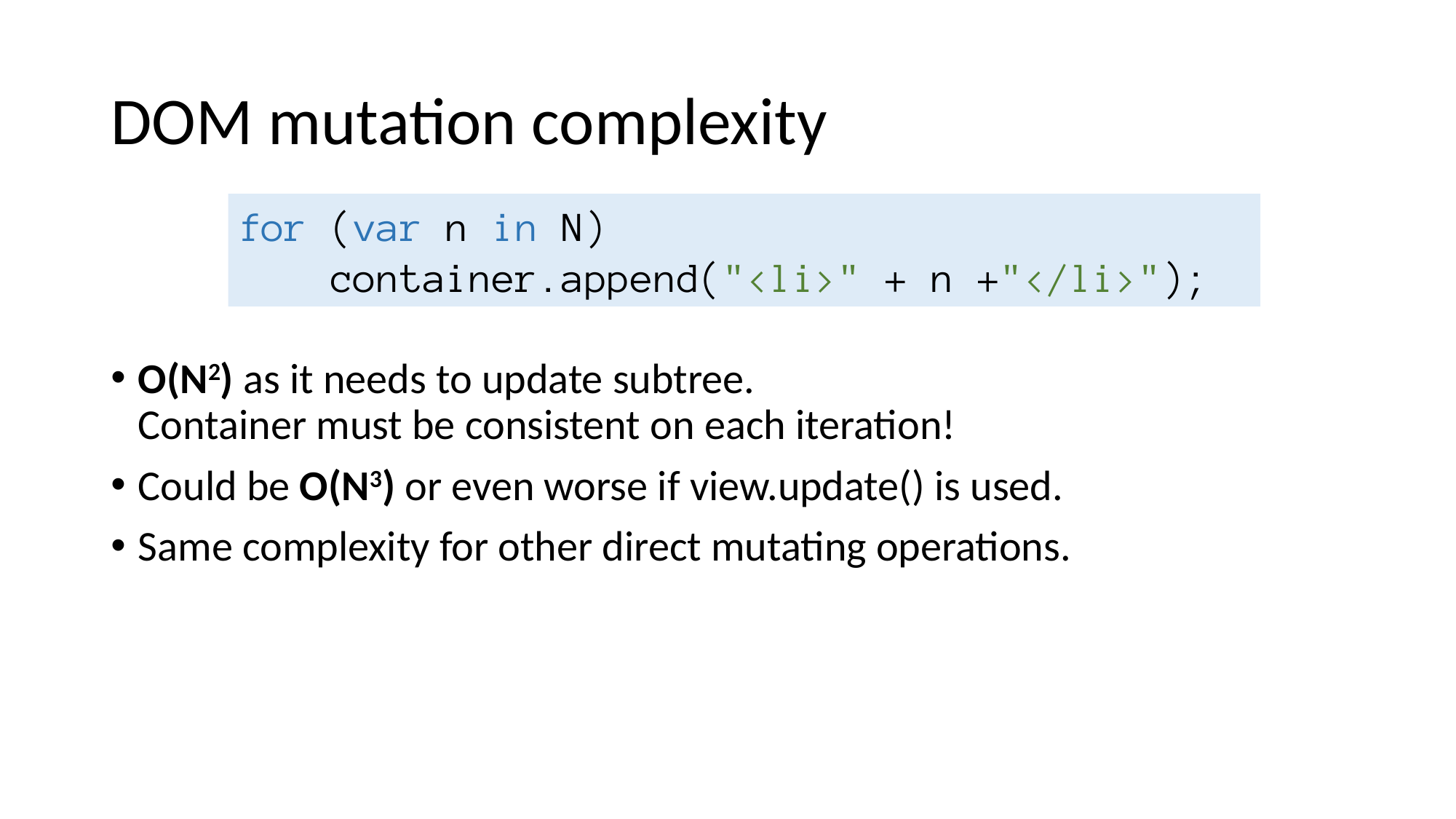

# DOM mutation complexity
for (var n in N)
    container.append("<li>" + n +"</li>");
O(N2) as it needs to update subtree.
Container must be consistent on each iteration!
Could be O(N3) or even worse if view.update() is used.
Same complexity for other direct mutating operations.